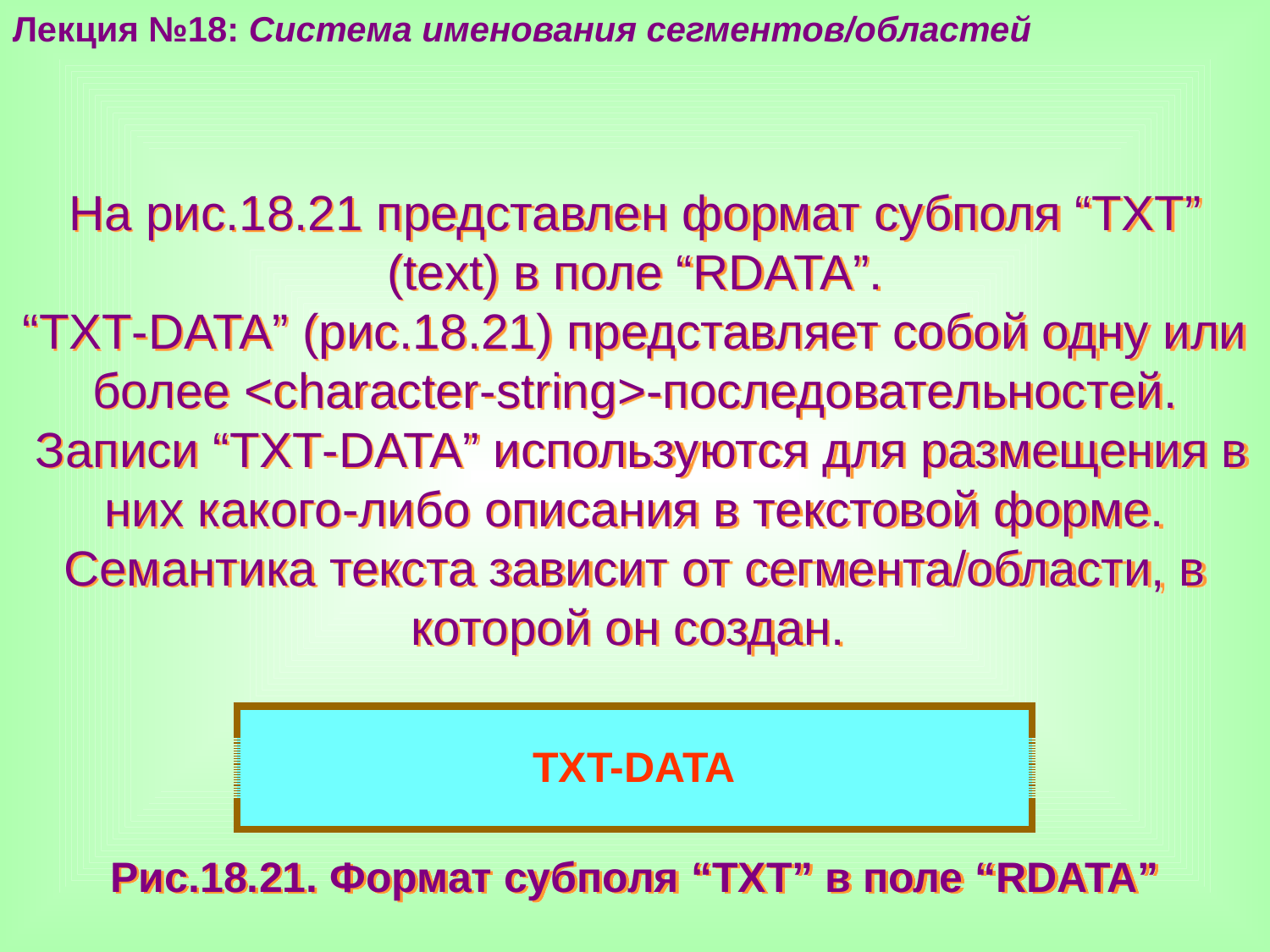

Лекция №18: Система именования сегментов/областей
На рис.18.21 представлен формат субполя “TXT” (text) в поле “RDATA”.
“TXT-DATA” (рис.18.21) представляет собой одну или более <character-string>-последовательностей.
 Записи “TXT-DATA” используются для размещения в них какого-либо описания в текстовой форме. Семантика текста зависит от сегмента/области, в которой он создан.
|  |
| --- |
| TXT-DATA |
|  |
Рис.18.21. Формат субполя “TXT” в поле “RDATA”